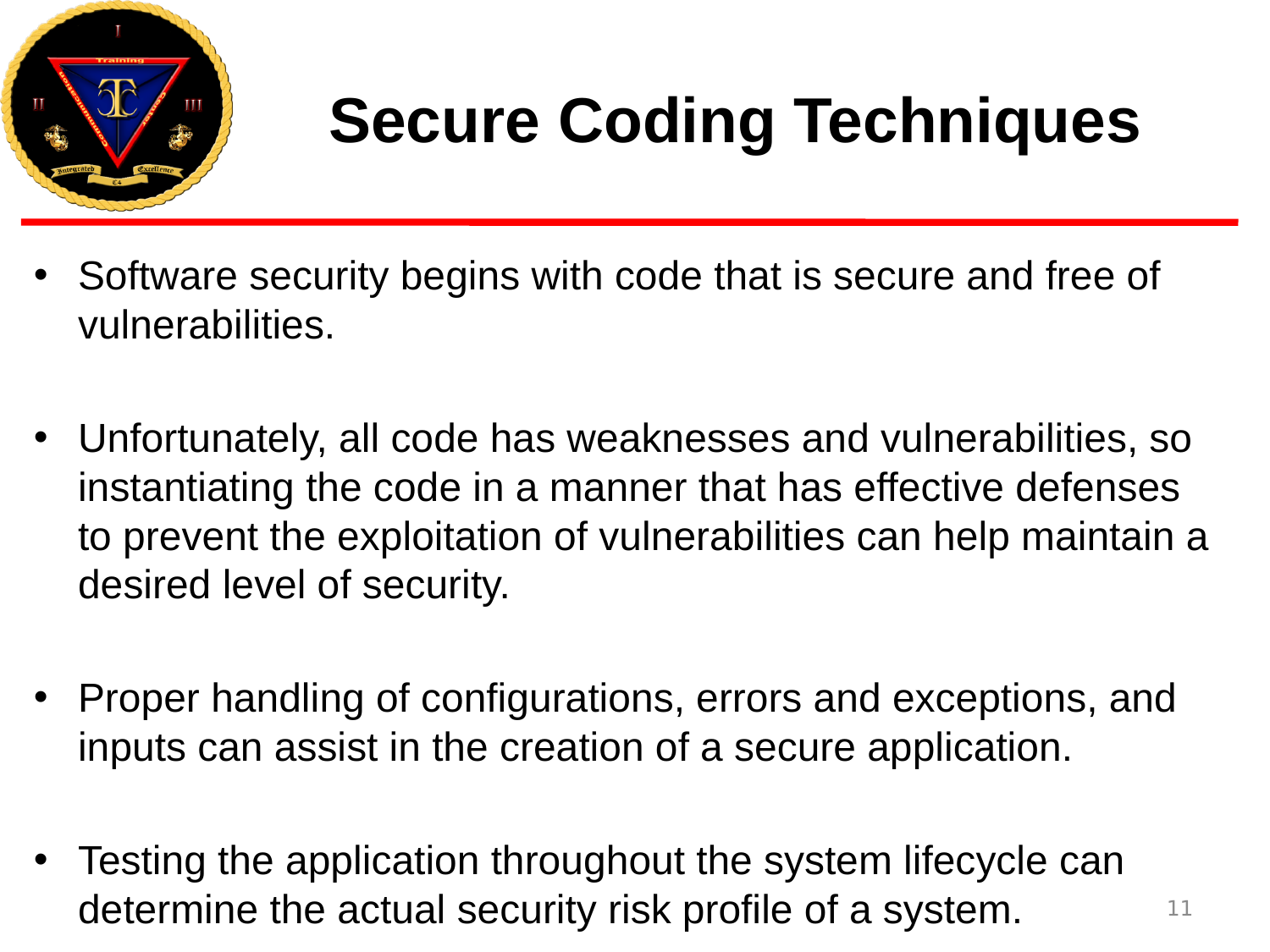

# Secure Coding Techniques
Software security begins with code that is secure and free of vulnerabilities.

Unfortunately, all code has weaknesses and vulnerabilities, so instantiating the code in a manner that has effective defenses to prevent the exploitation of vulnerabilities can help maintain a desired level of security.

Proper handling of configurations, errors and exceptions, and inputs can assist in the creation of a secure application.

Testing the application throughout the system lifecycle can determine the actual security risk profile of a system.
11